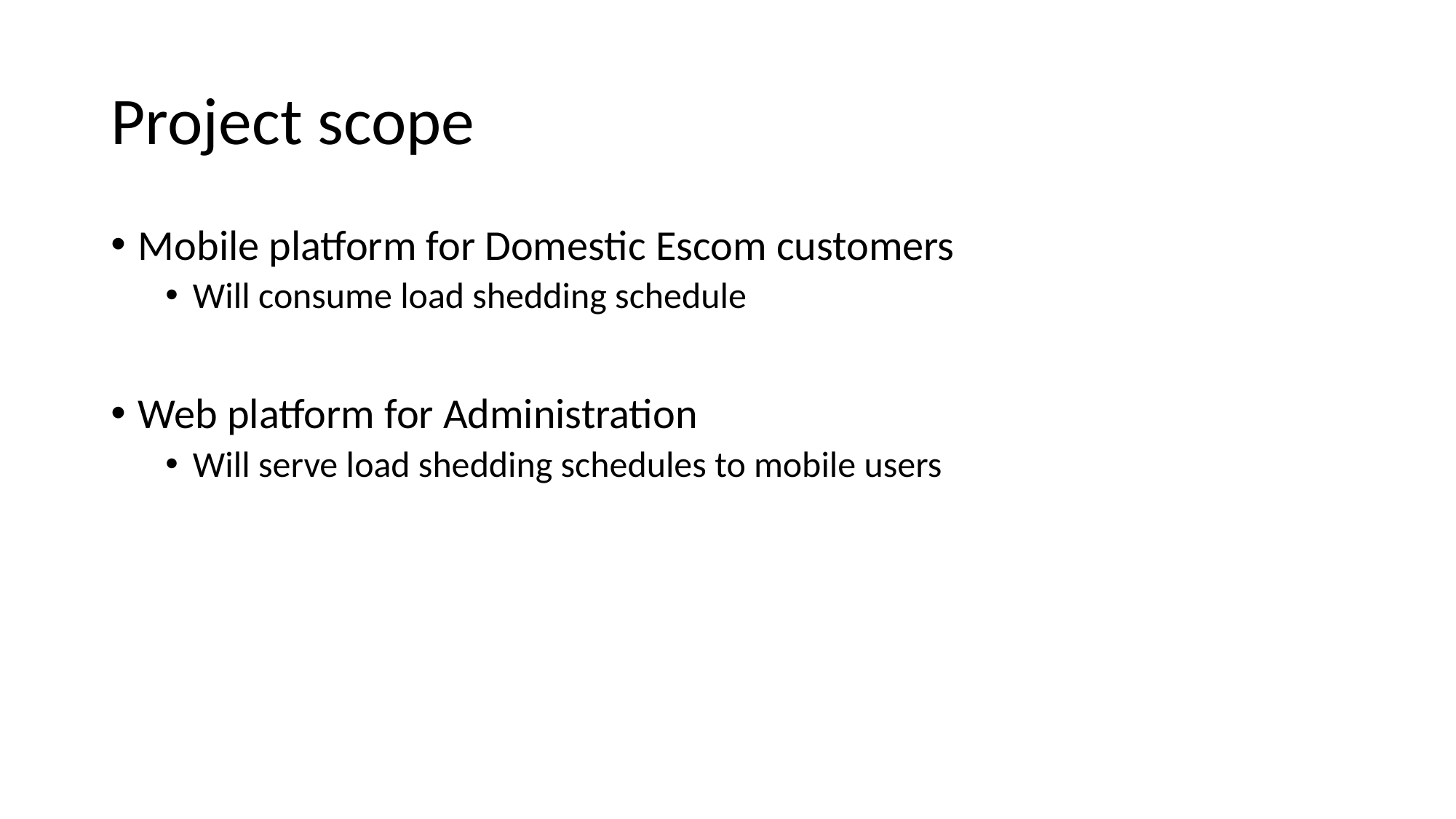

# Project scope
Mobile platform for Domestic Escom customers
Will consume load shedding schedule

Web platform for Administration
Will serve load shedding schedules to mobile users